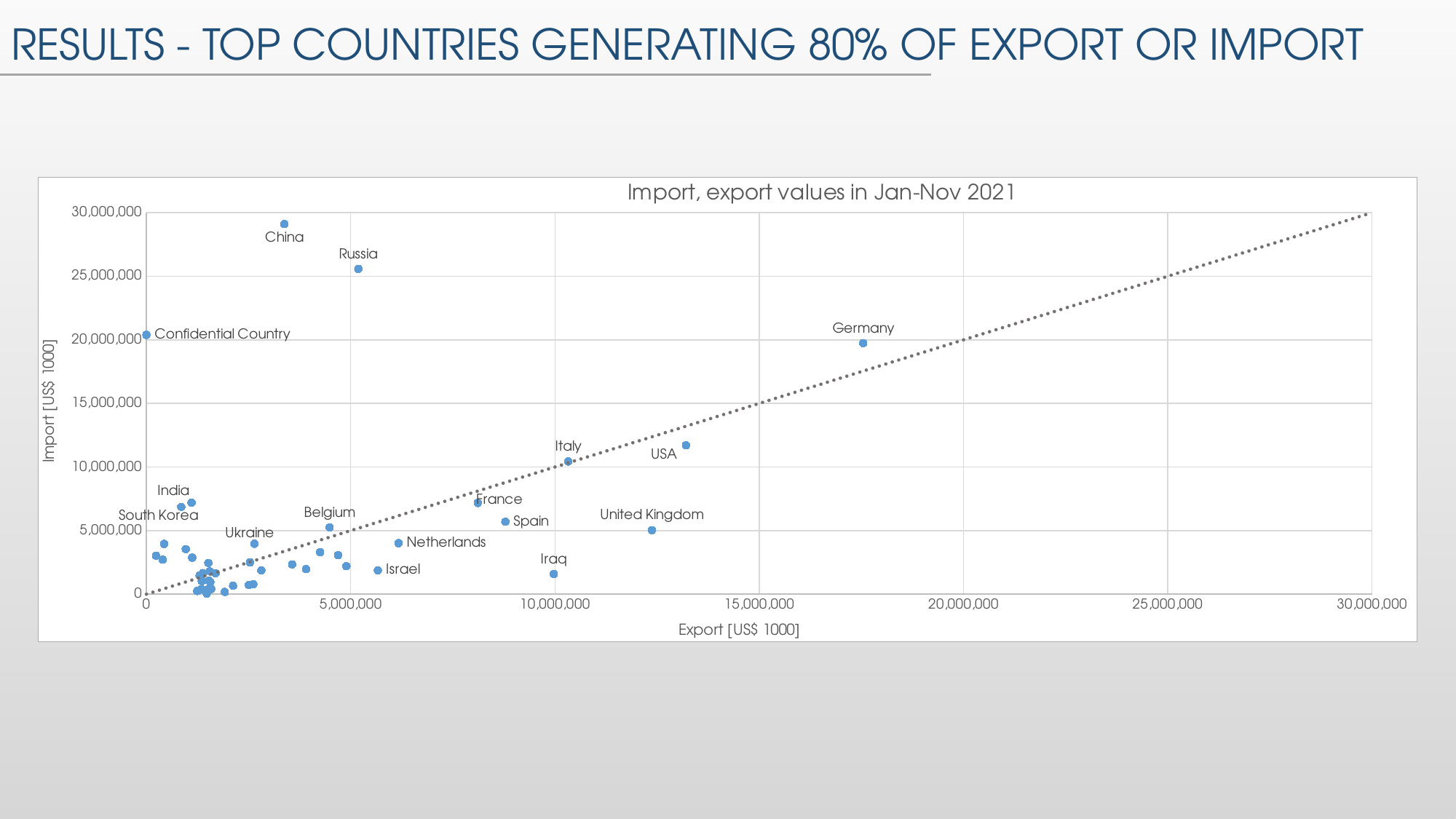

# Results - top countries generating 80% of export or import

### Chart: Import, export values in Jan-Nov 2021

| Category |  |  |
|---|---|---|